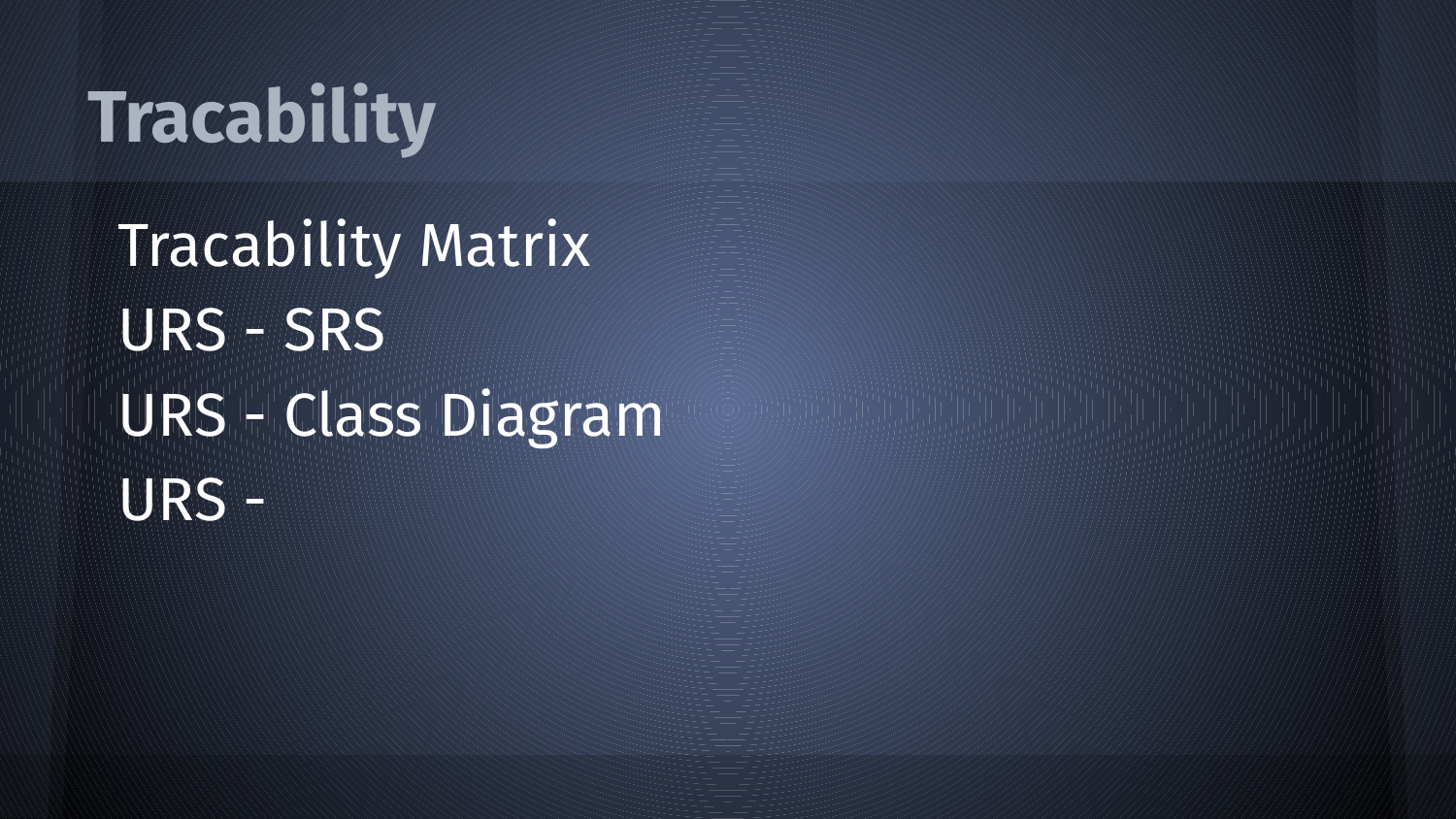

# Tracability
Tracability Matrix
URS - SRS
URS - Class Diagram
URS -